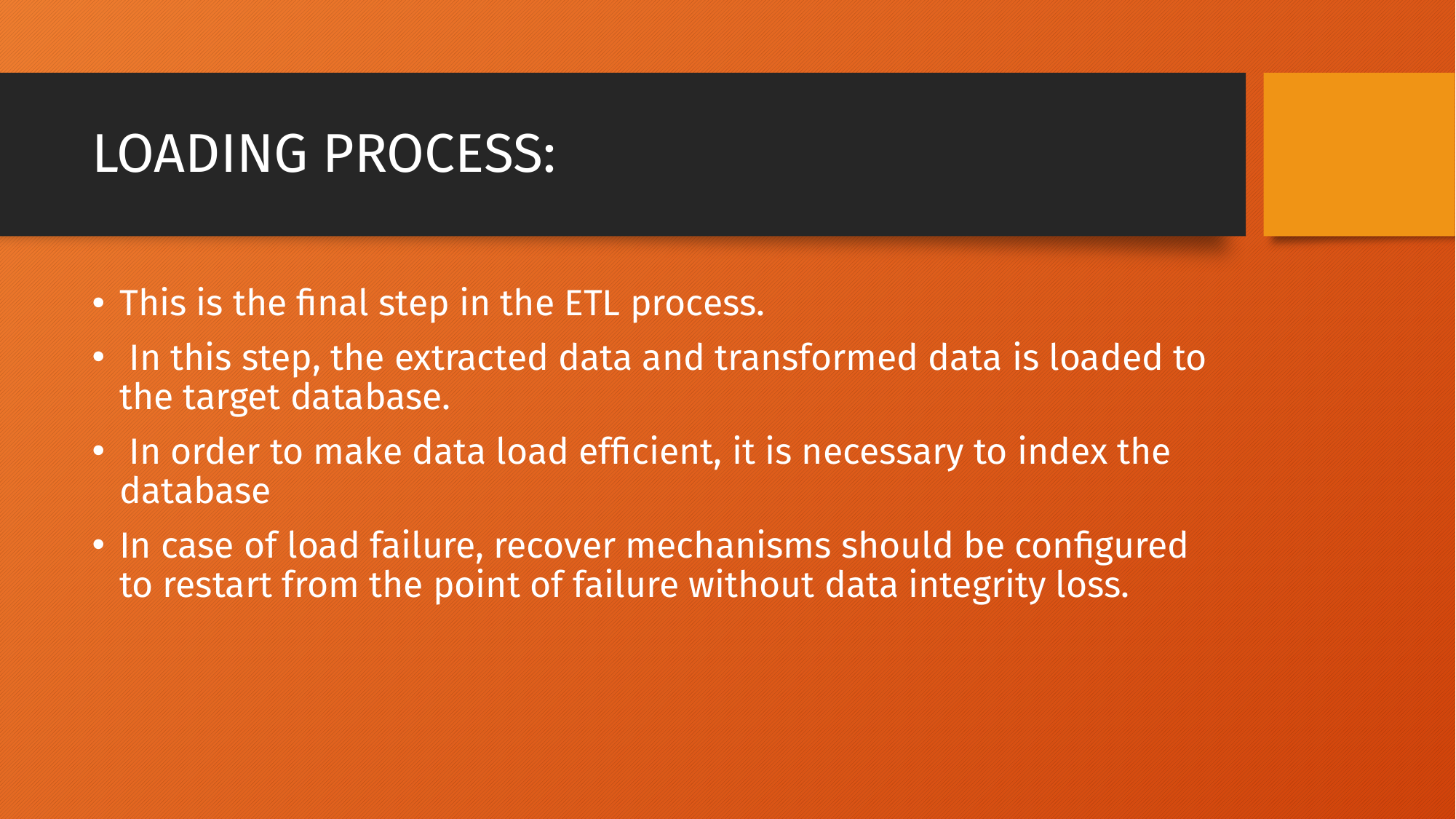

# LOADING PROCESS:
This is the final step in the ETL process.
 In this step, the extracted data and transformed data is loaded to the target database.
 In order to make data load efficient, it is necessary to index the database
In case of load failure, recover mechanisms should be configured to restart from the point of failure without data integrity loss.